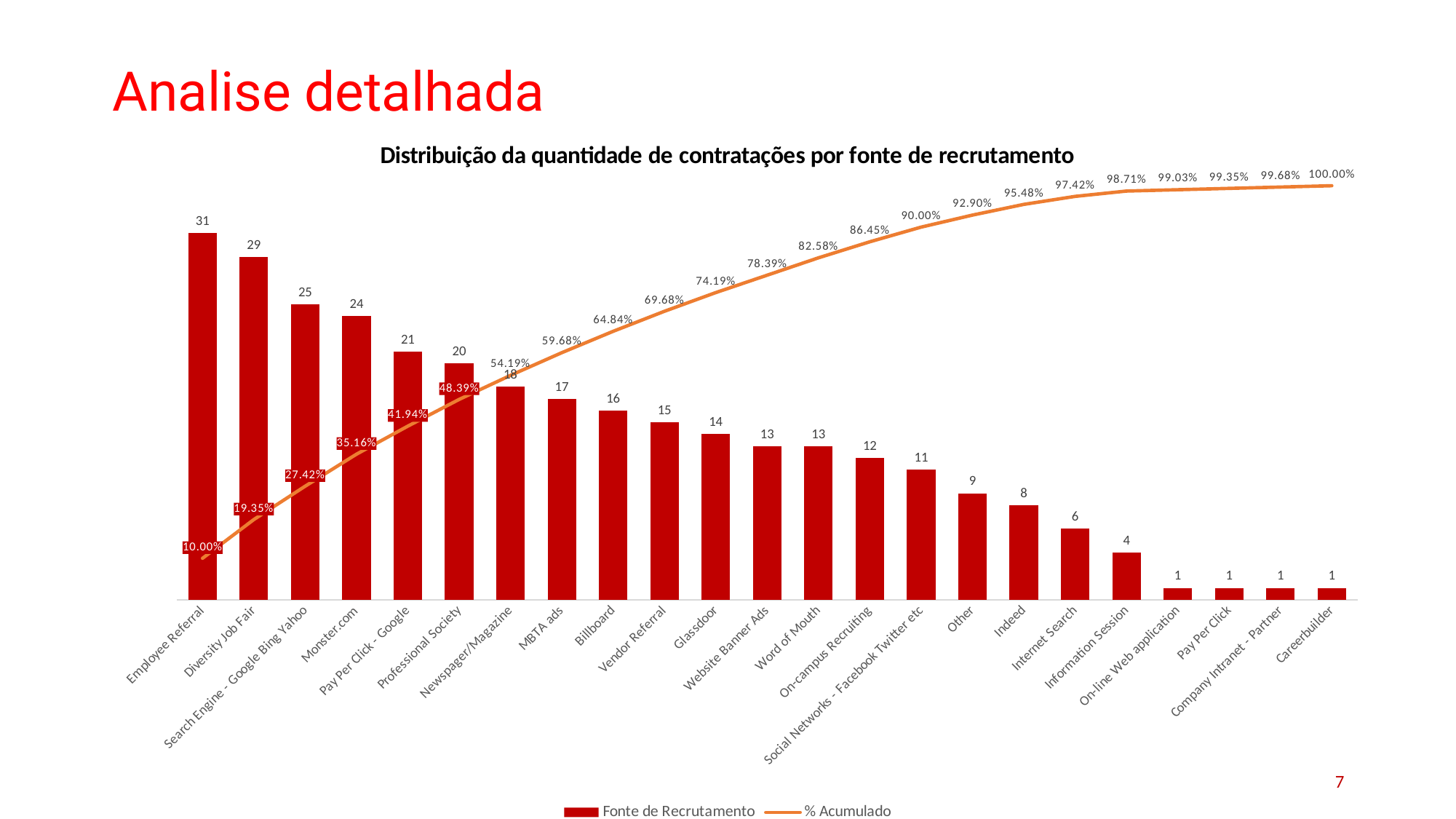

Analise detalhada

### Chart: Distribuição da quantidade de contratações por fonte de recrutamento

| Category |  |  |
|---|---|---|
| Employee Referral | 31.0 | 0.1 |
| Diversity Job Fair | 29.0 | 0.1935483870967742 |
| Search Engine - Google Bing Yahoo | 25.0 | 0.27419354838709675 |
| Monster.com | 24.0 | 0.35161290322580646 |
| Pay Per Click - Google | 21.0 | 0.41935483870967744 |
| Professional Society | 20.0 | 0.4838709677419355 |
| Newspager/Magazine | 18.0 | 0.5419354838709678 |
| MBTA ads | 17.0 | 0.5967741935483871 |
| Billboard | 16.0 | 0.6483870967741936 |
| Vendor Referral | 15.0 | 0.6967741935483871 |
| Glassdoor | 14.0 | 0.7419354838709677 |
| Website Banner Ads | 13.0 | 0.7838709677419354 |
| Word of Mouth | 13.0 | 0.8258064516129032 |
| On-campus Recruiting | 12.0 | 0.864516129032258 |
| Social Networks - Facebook Twitter etc | 11.0 | 0.9 |
| Other | 9.0 | 0.9290322580645162 |
| Indeed | 8.0 | 0.9548387096774194 |
| Internet Search | 6.0 | 0.9741935483870968 |
| Information Session | 4.0 | 0.9870967741935484 |
| On-line Web application | 1.0 | 0.9903225806451613 |
| Pay Per Click | 1.0 | 0.9935483870967742 |
| Company Intranet - Partner | 1.0 | 0.9967741935483871 |
| Careerbuilder | 1.0 | 1.0 |
7